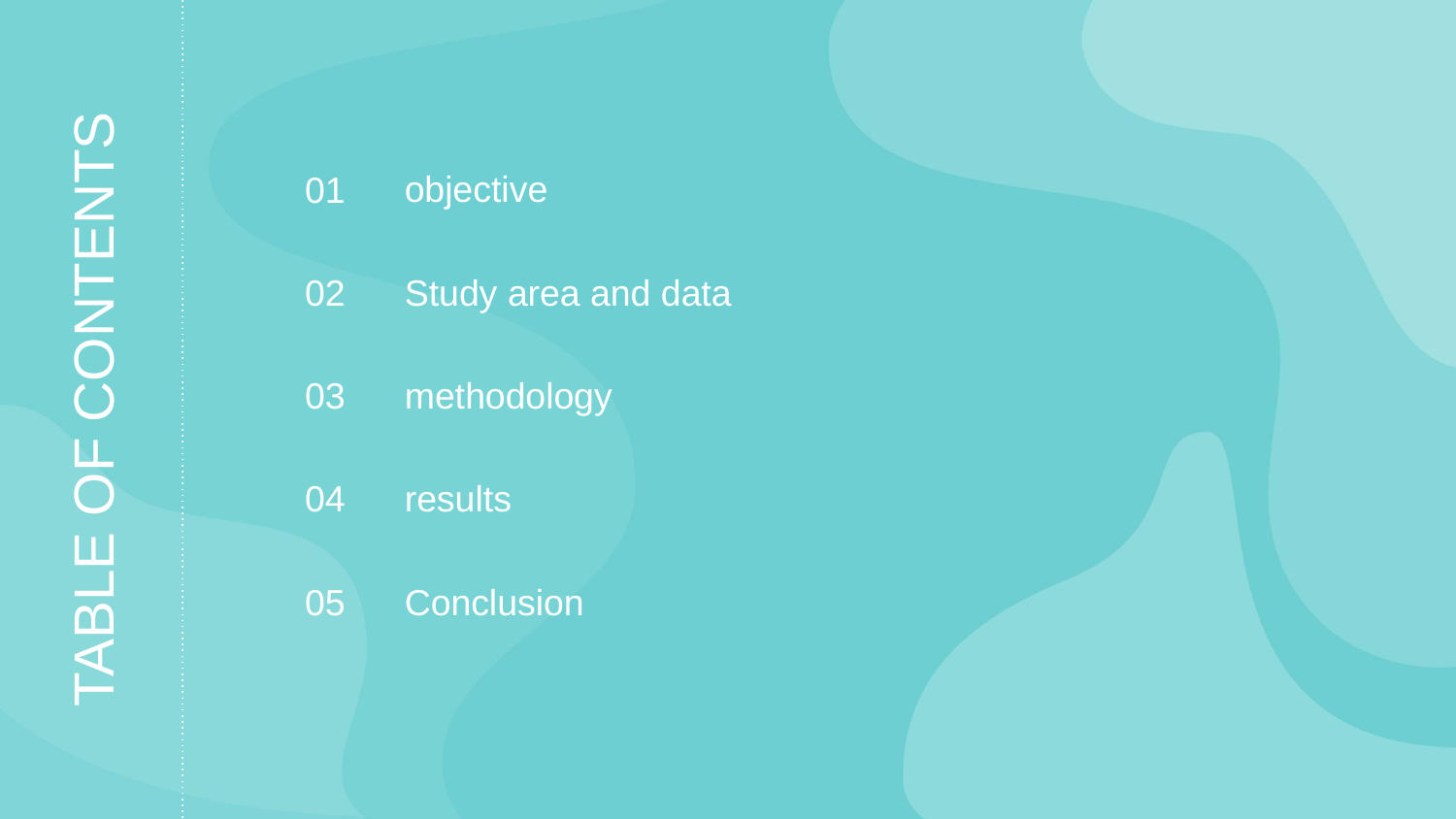

# 01
objective
02
Study area and data
03
methodology
TABLE OF CONTENTS
04
results
05
Conclusion